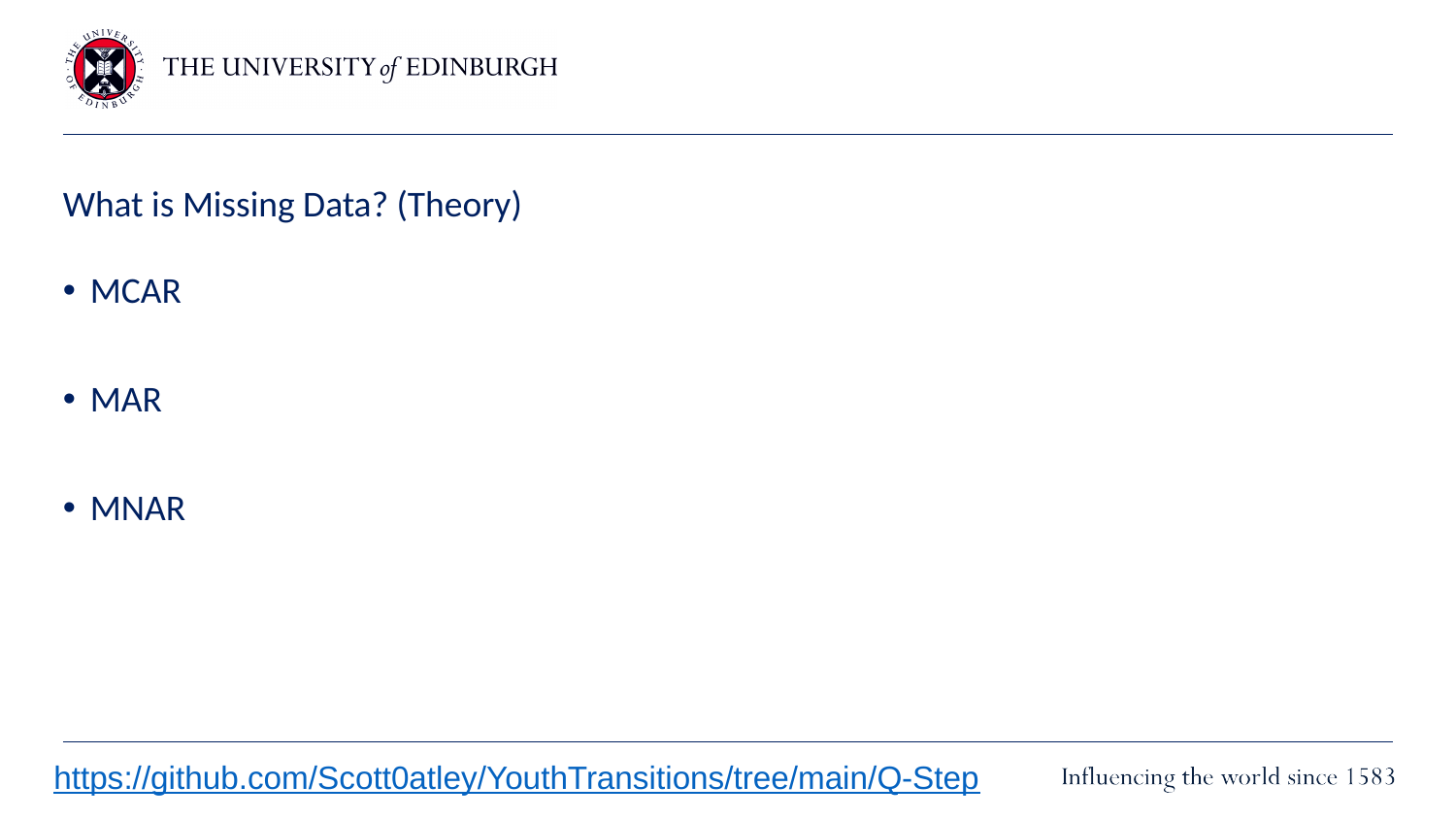

# What is Missing Data? (Theory)

MCAR

MAR

MNAR
https://github.com/Scott0atley/YouthTransitions/tree/main/Q-Step